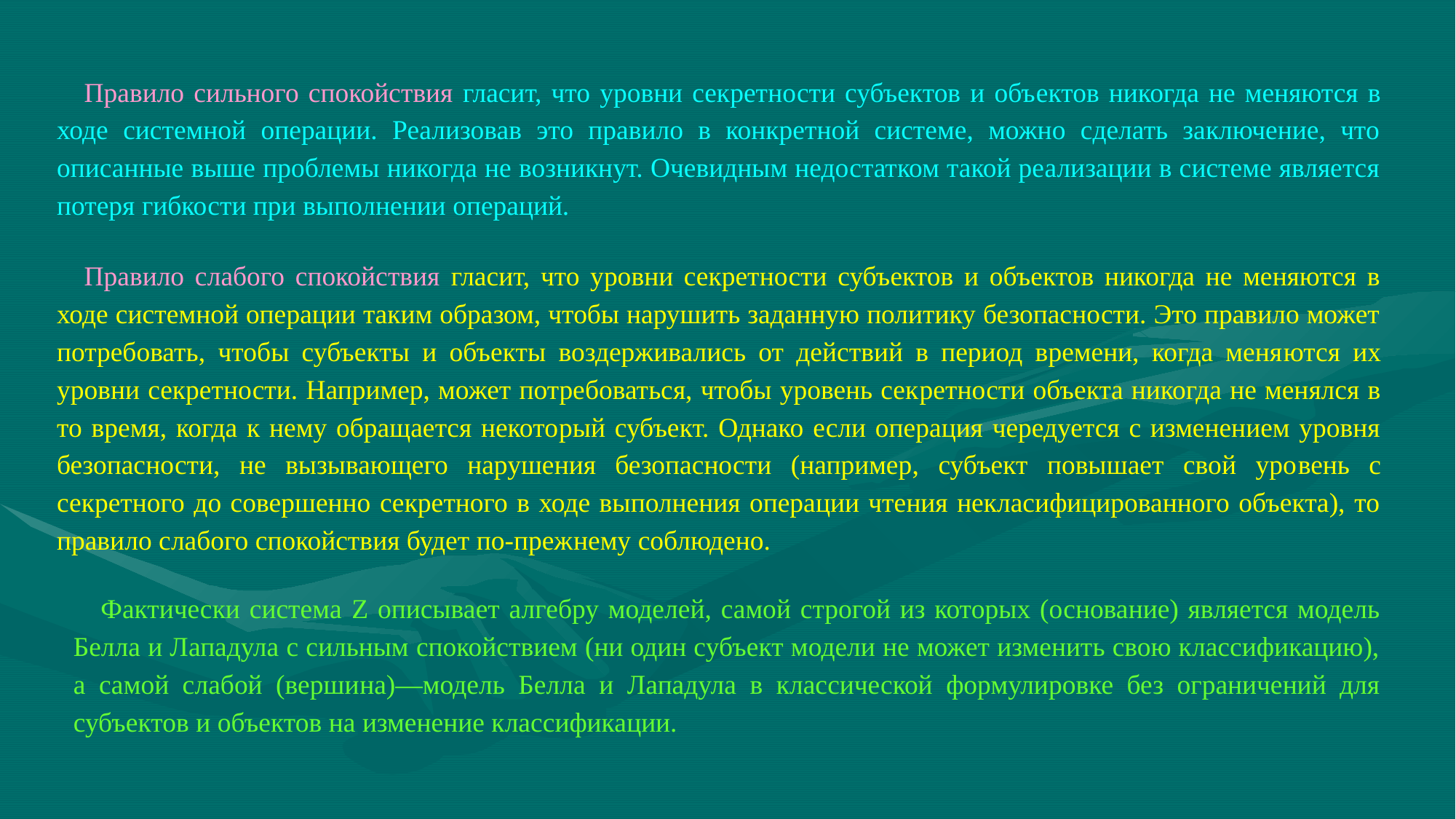

Правило сильного спокойствия гласит, что уровни секретности субъектов и объ­ектов никогда не меняются в ходе системной операции. Реализовав это правило в конкретной системе, можно сделать заключение, что описанные выше проблемы никогда не возникнут. Очевидным недостатком такой реализации в системе является потеря гибкости при выполнении операций.

Правило слабого спокойствия гласит, что уровни секретности субъектов и объектов никогда не меняются в ходе системной операции таким образом, чтобы нарушить заданную политику безопасности. Это правило может потребовать, что­бы субъекты и объекты воздерживались от действий в период времени, когда меня­ются их уровни секретности. Например, может потребоваться, чтобы уровень сек­ретности объекта никогда не менялся в то время, когда к нему обращается некото­рый субъект. Однако если операция чередуется с изменением уровня безопасности, не вызывающего нарушения безопасности (например, субъект повышает свой уро­вень с секретного до совершенно секретного в ходе выполнения операции чтения некласифицированного объекта), то правило слабого спокойствия будет по-преж­нему соблюдено.
Фактически система Z описывает алгебру моделей, самой строгой из которых (основание) является модель Белла и Лападула с сильным спокойствием (ни один субъект модели не может изменить свою классификацию), а самой слабой (верши­на)—модель Белла и Лападула в классической формулировке без ограничений для субъектов и объектов на изменение классификации.